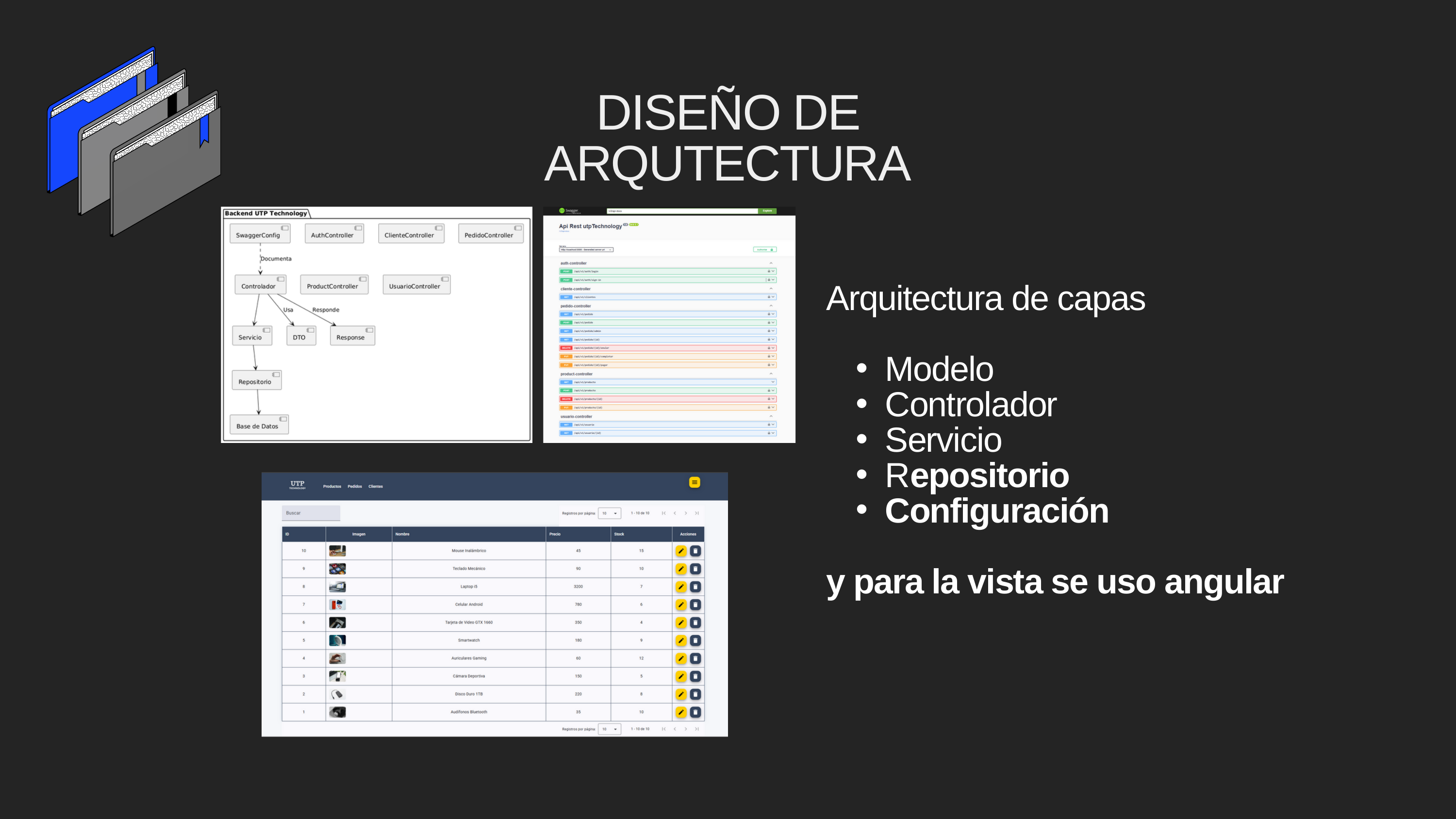

DISEÑO DE ARQUTECTURA

Arquitectura de capas

Modelo
Controlador
Servicio
Repositorio
Configuración

y para la vista se uso angular